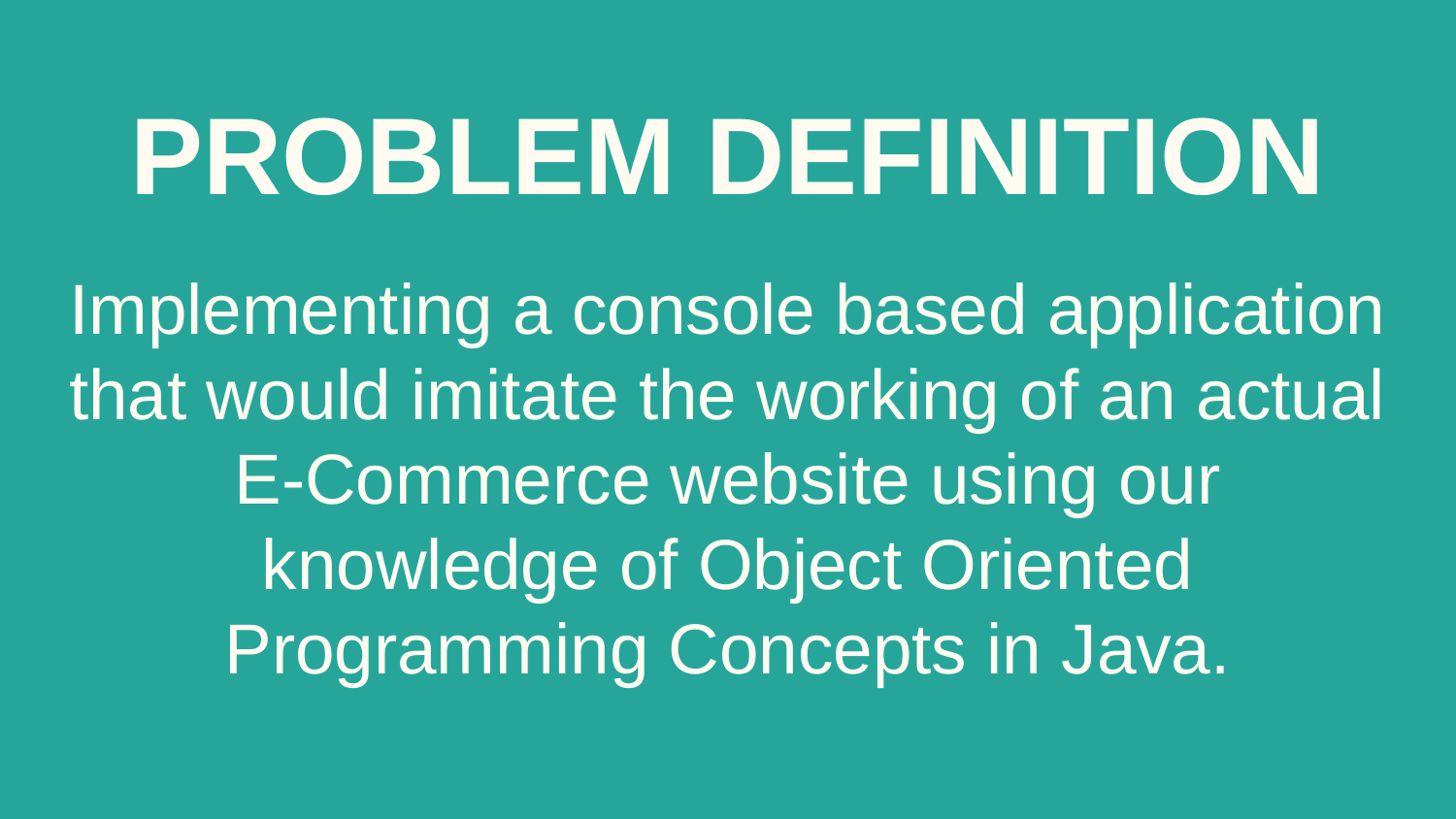

# PROBLEM DEFINITION
Implementing a console based application that would imitate the working of an actual E-Commerce website using our knowledge of Object Oriented Programming Concepts in Java.